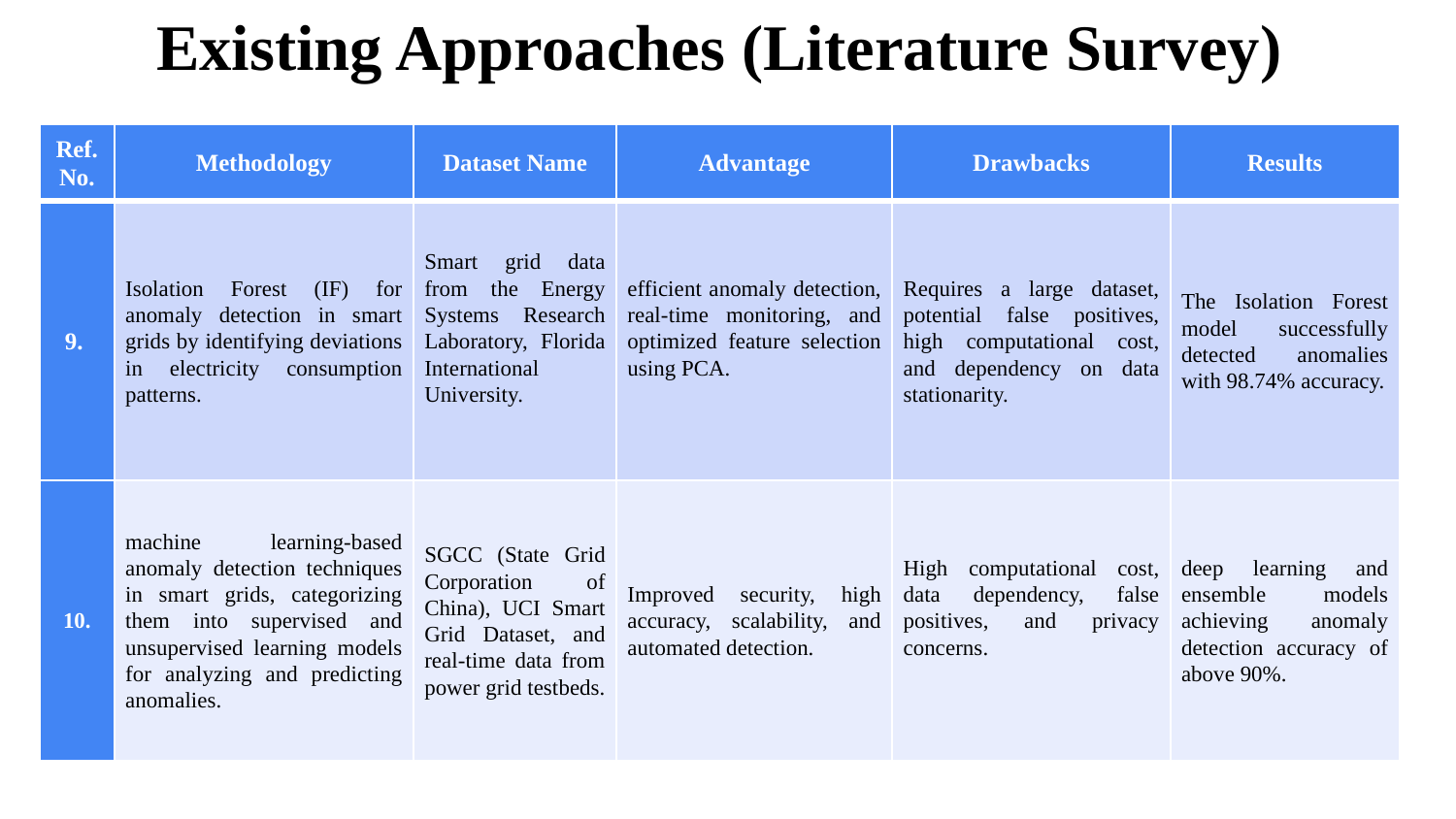

Existing Approaches (Literature Survey)
| Ref. No. | Methodology | Dataset Name | Advantage | Drawbacks | Results |
| --- | --- | --- | --- | --- | --- |
| 9. | Isolation Forest (IF) for anomaly detection in smart grids by identifying deviations in electricity consumption patterns. | Smart grid data from the Energy Systems Research Laboratory, Florida International University​. | efficient anomaly detection, real-time monitoring, and optimized feature selection using PCA. | Requires a large dataset, potential false positives, high computational cost, and dependency on data stationarity. | The Isolation Forest model successfully detected anomalies with 98.74% accuracy. |
| 10. | machine learning-based anomaly detection techniques in smart grids, categorizing them into supervised and unsupervised learning models for analyzing and predicting anomalies. | SGCC (State Grid Corporation of China), UCI Smart Grid Dataset, and real-time data from power grid testbeds. | Improved security, high accuracy, scalability, and automated detection. | High computational cost, data dependency, false positives, and privacy concerns. | deep learning and ensemble models achieving anomaly detection accuracy of above 90%. |